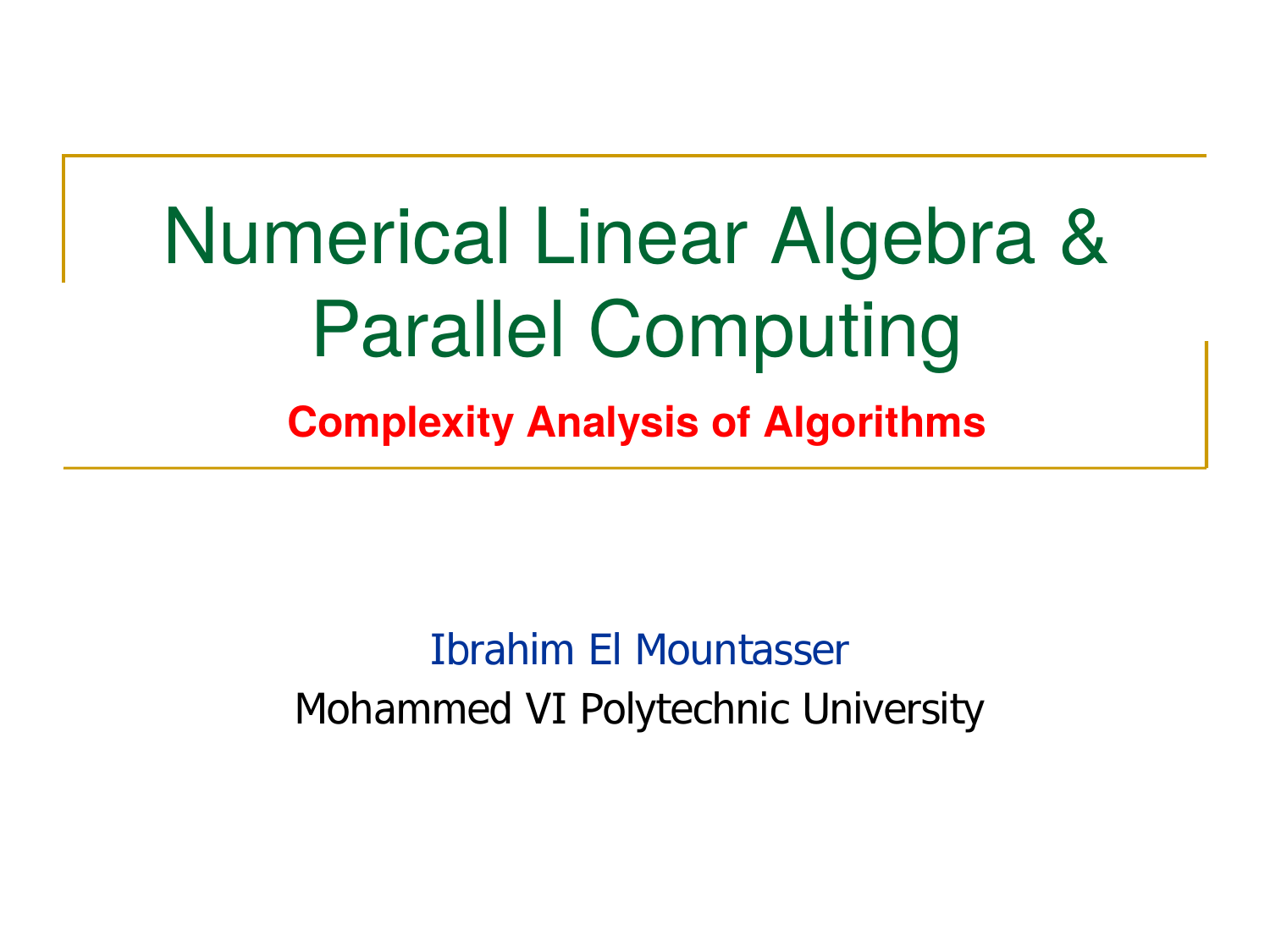

# Numerical Linear Algebra & Parallel Computing Complexity Analysis of Algorithms

Ibrahim El Mountasser
Mohammed VI Polytechnic University